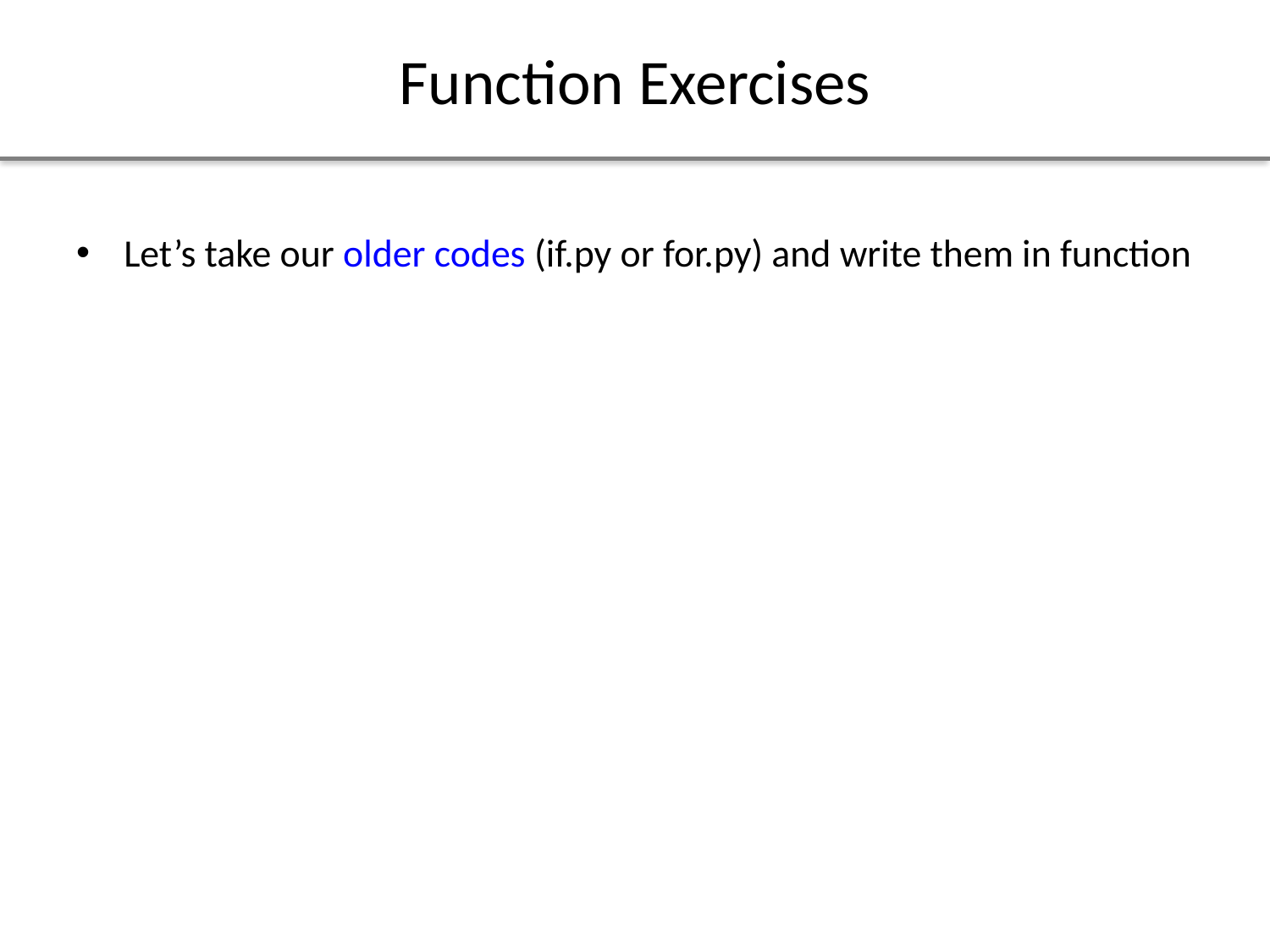

# Function Exercises
Let’s take our older codes (if.py or for.py) and write them in function